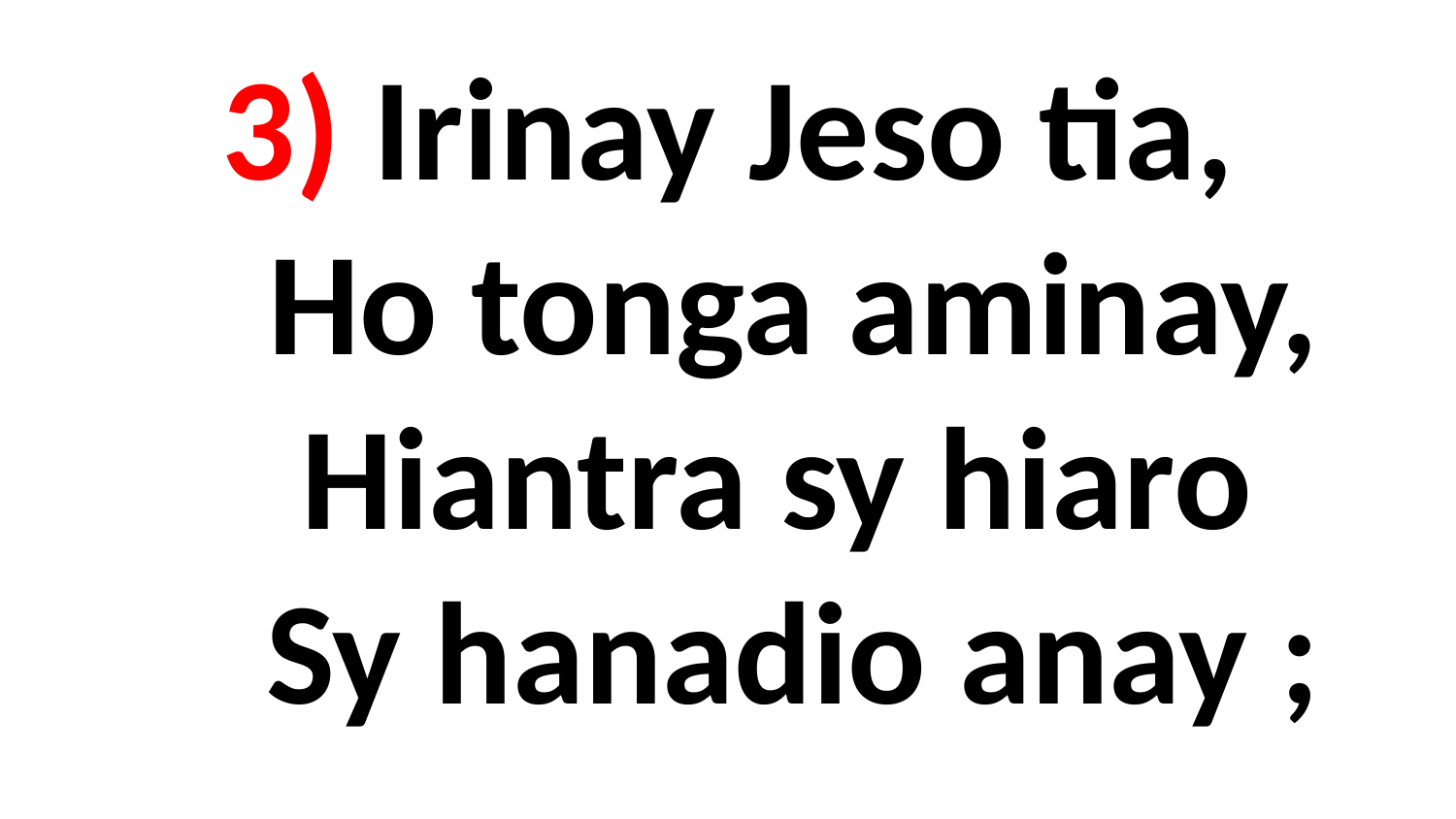

# 3) Irinay Jeso tia, Ho tonga aminay, Hiantra sy hiaro Sy hanadio anay ;